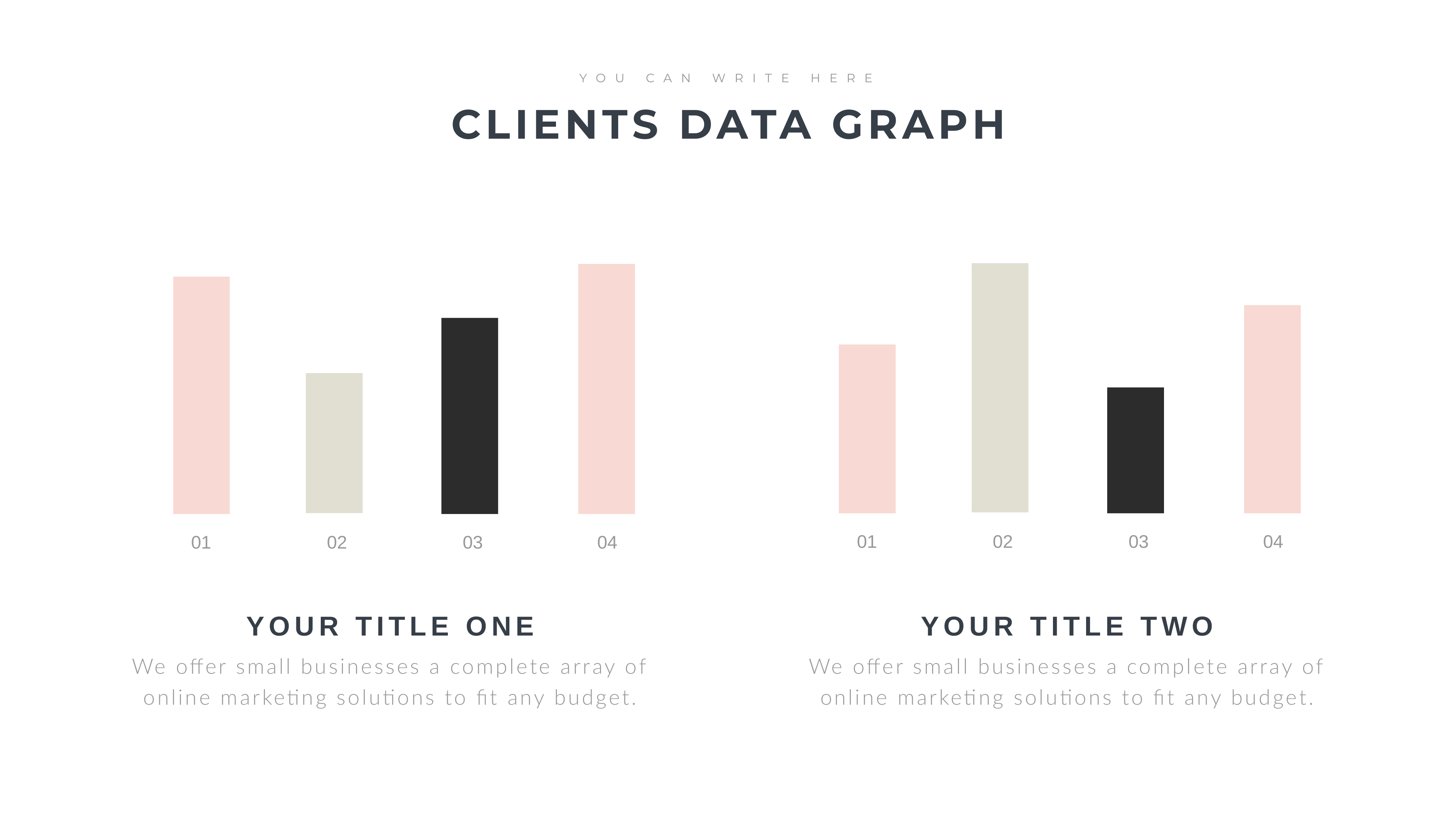

YOU CAN WRITE HERE
CLIENTS DATA GRAPH

02
04
01
03

02
04
01
03
YOUR TITLE ONE
We offer small businesses a complete array of online marketing solutions to fit any budget.
YOUR TITLE TWO
We offer small businesses a complete array of online marketing solutions to fit any budget.